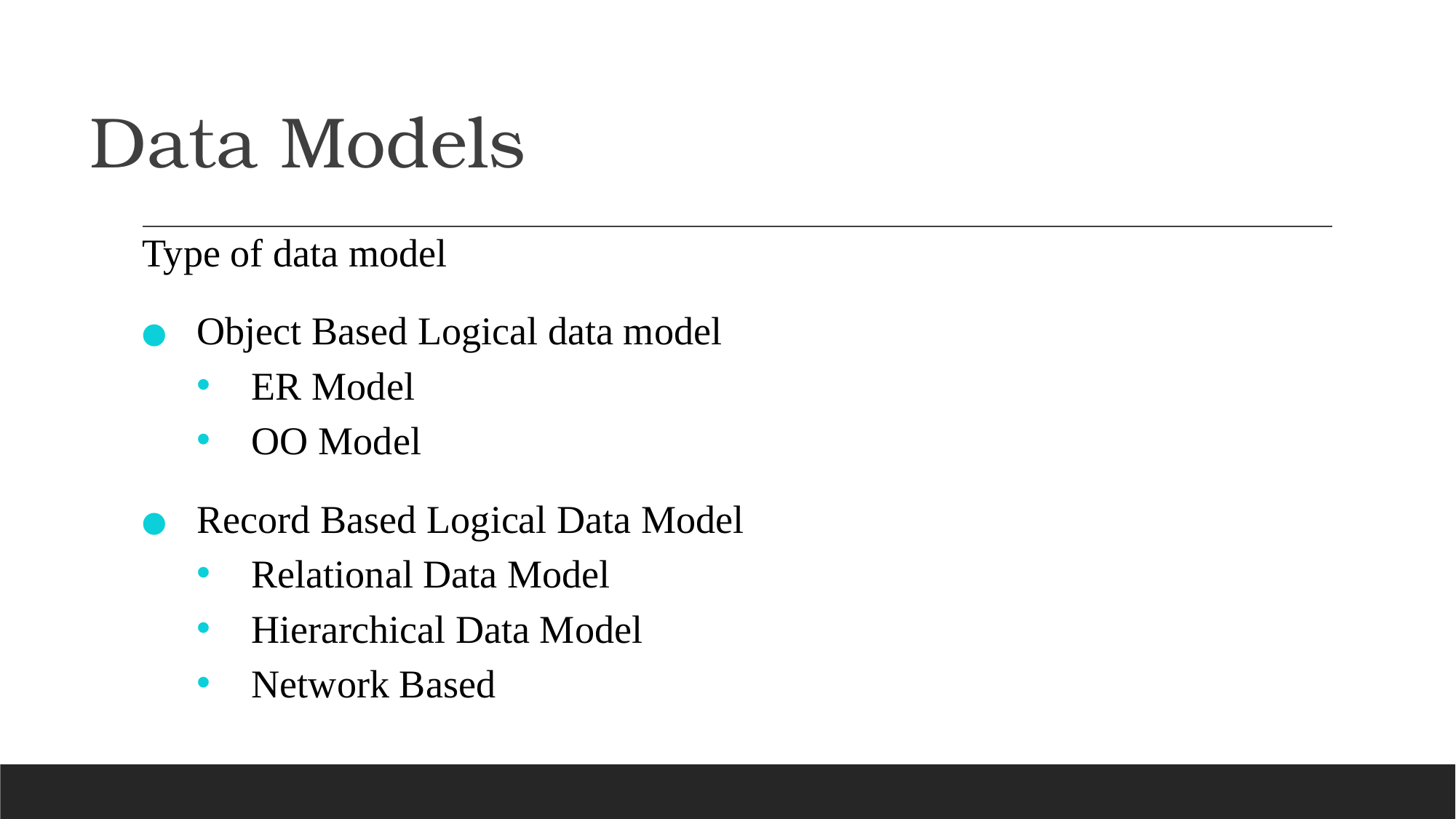

Data Models
Type of data model
Object Based Logical data model
ER Model
OO Model
Record Based Logical Data Model
Relational Data Model
Hierarchical Data Model
Network Based